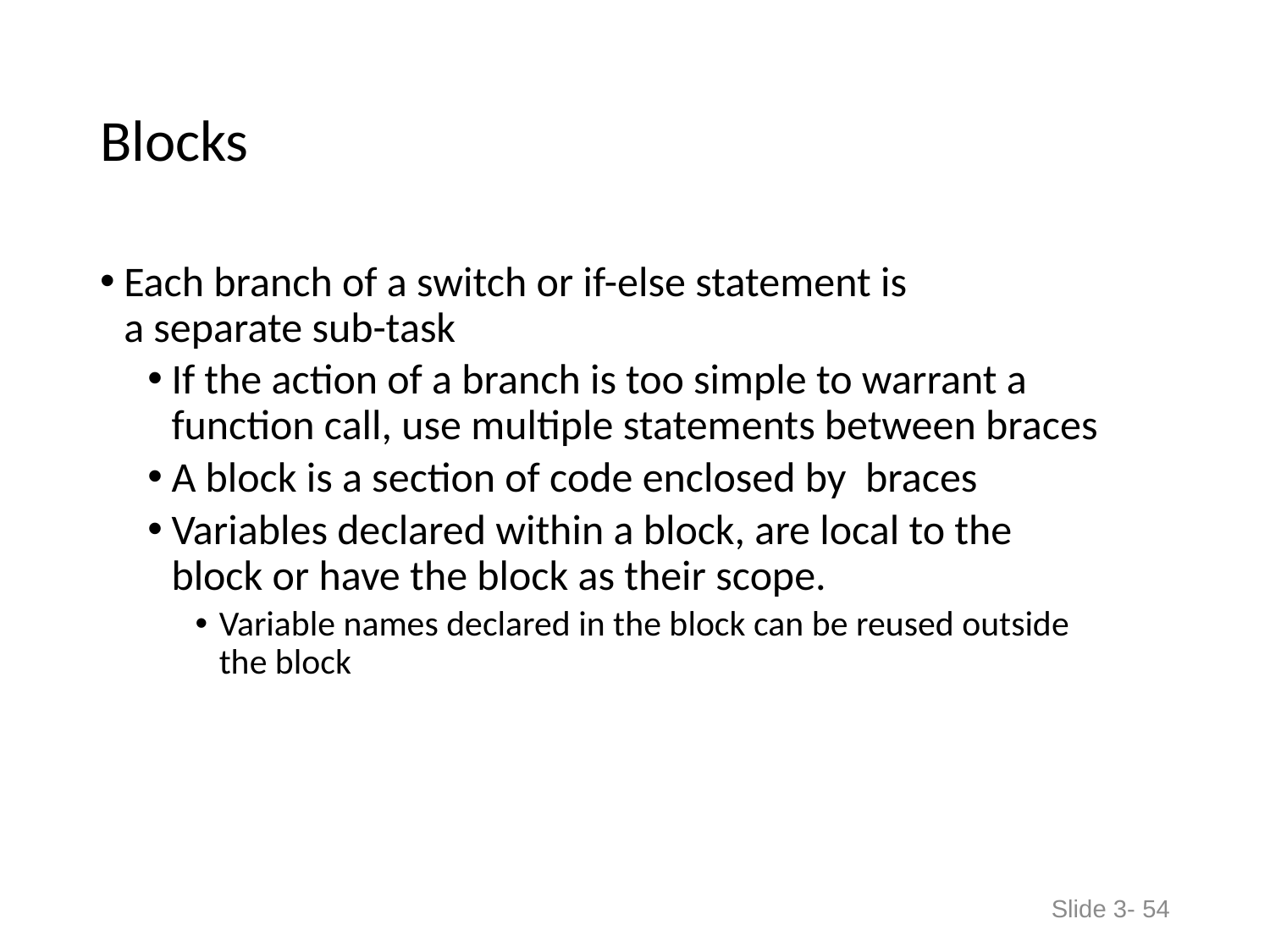

# Blocks
Each branch of a switch or if-else statement is
a separate sub-task
If the action of a branch is too simple to warrant a
function call, use multiple statements between braces
A block is a section of code enclosed by  braces
Variables declared within a block, are local to the
block or have the block as their scope.
Variable names declared in the block can be reused outside
the block
Slide 3- 54